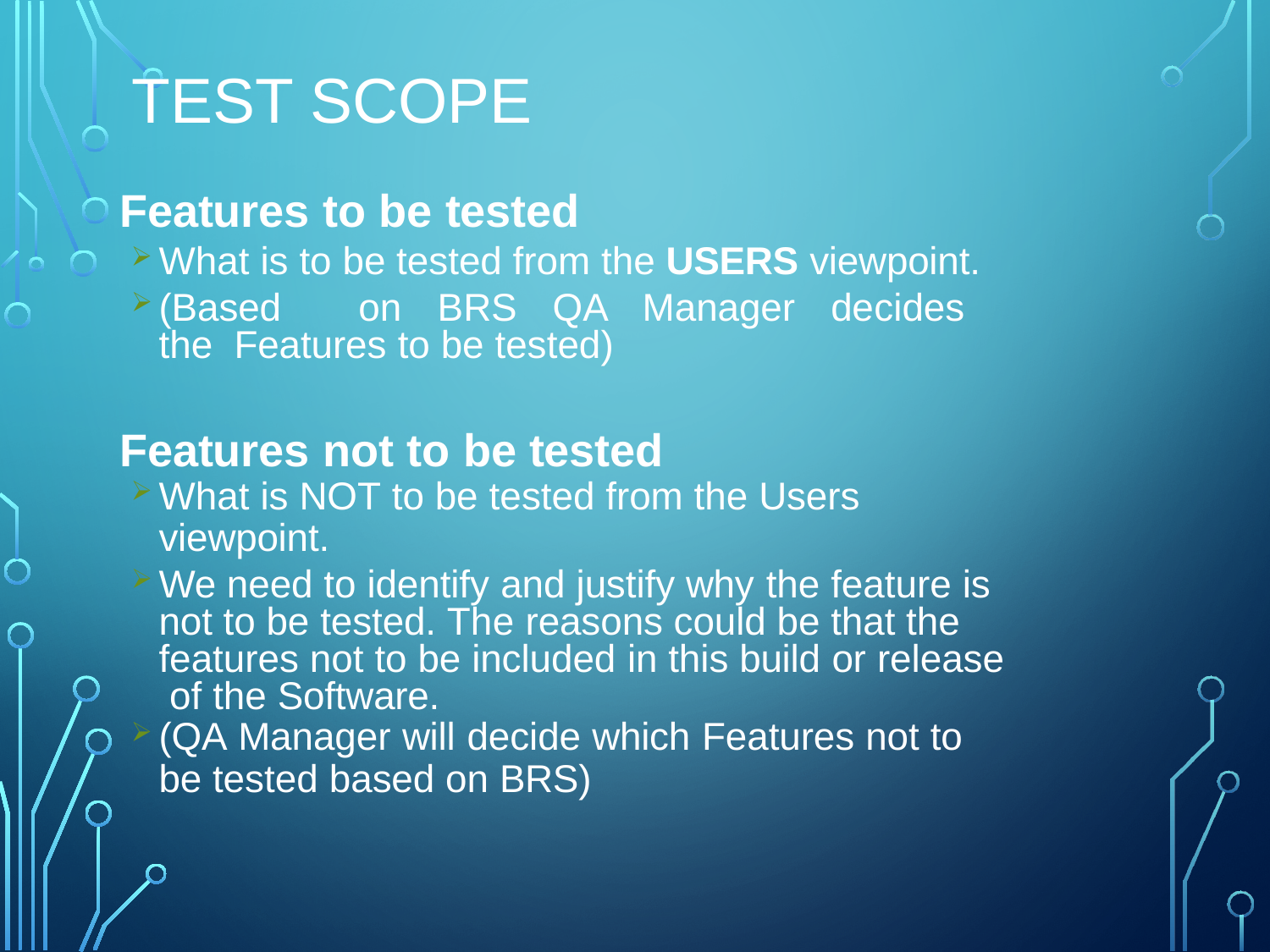

# Test scope
Features to be tested
What is to be tested from the USERS viewpoint.
(Based	on	BRS	QA	Manager	decides	the  Features to be tested)

Features not to be tested
What is NOT to be tested from the Users
viewpoint.
We need to identify and justify why the feature is  not to be tested. The reasons could be that the  features not to be included in this build or release  of the Software.
(QA Manager will decide which Features not to
be tested based on BRS)